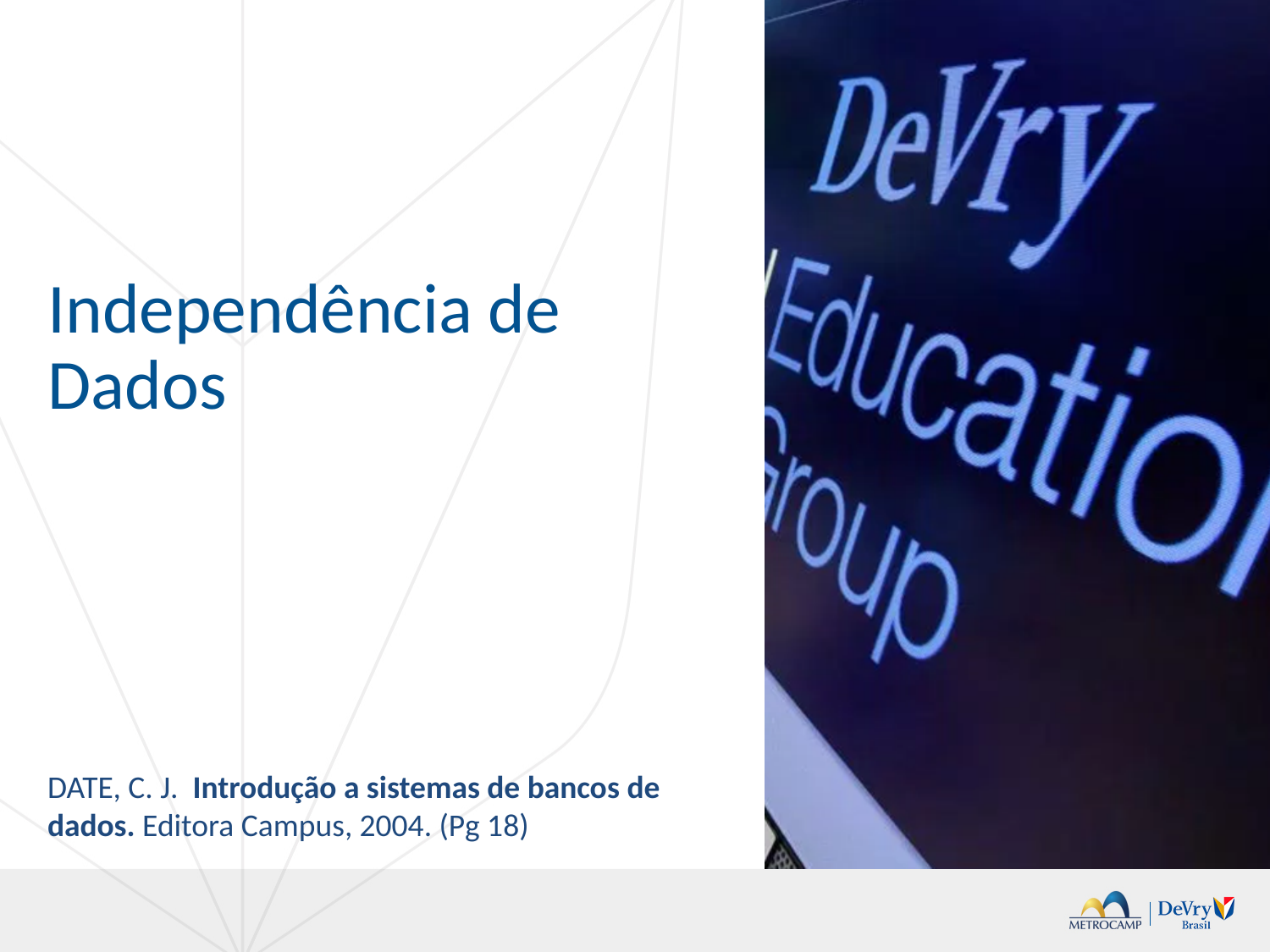

# Independência de Dados
DATE, C. J.  Introdução a sistemas de bancos de dados. Editora Campus, 2004. (Pg 18)